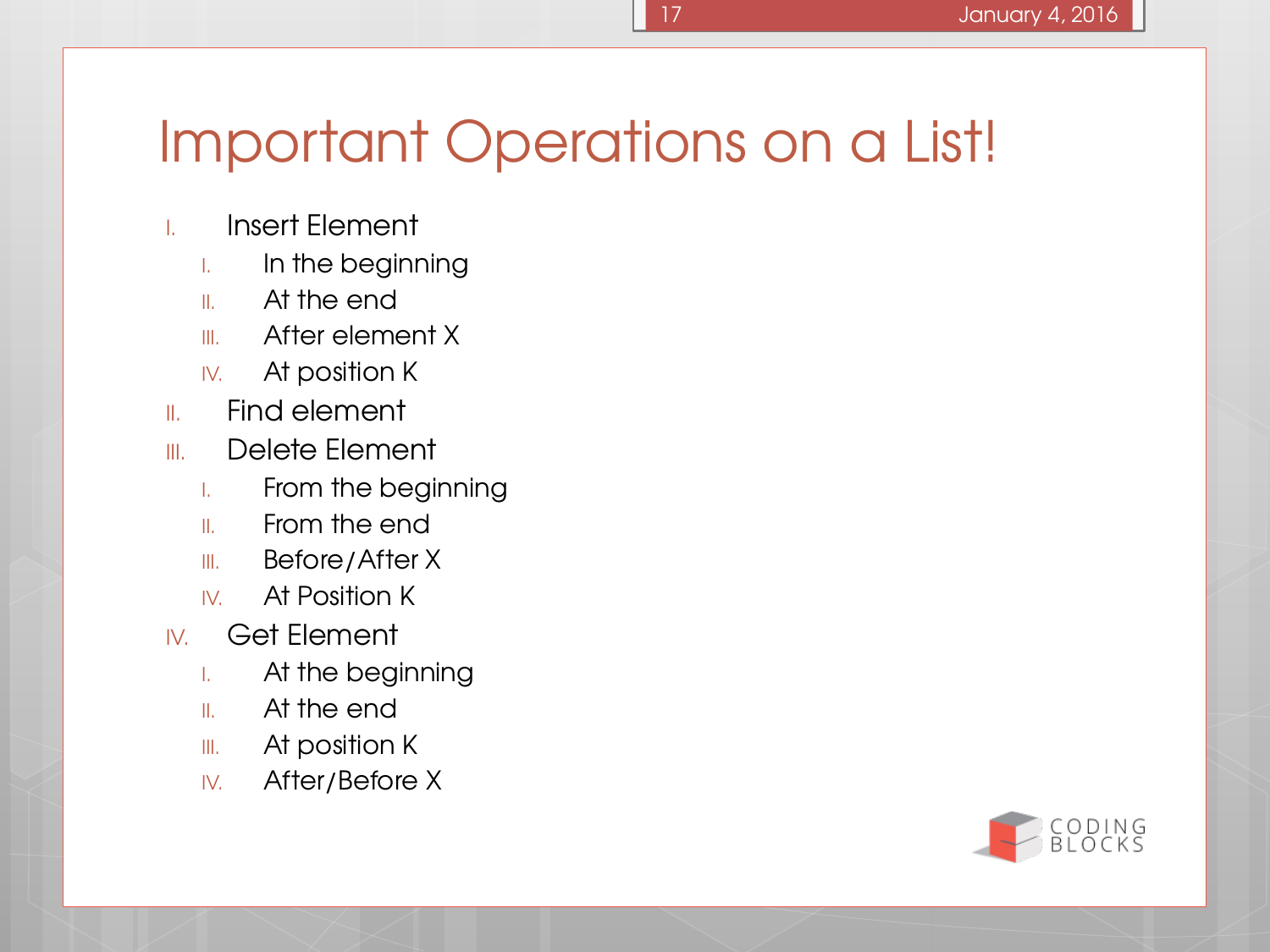

January 4, 2016
17
# Important Operations on a List!
Insert Element
In the beginning
At the end
After element X
At position K
Find element
Delete Element
From the beginning
From the end
Before/After X
At Position K
Get Element
At the beginning
At the end
At position K
After/Before X